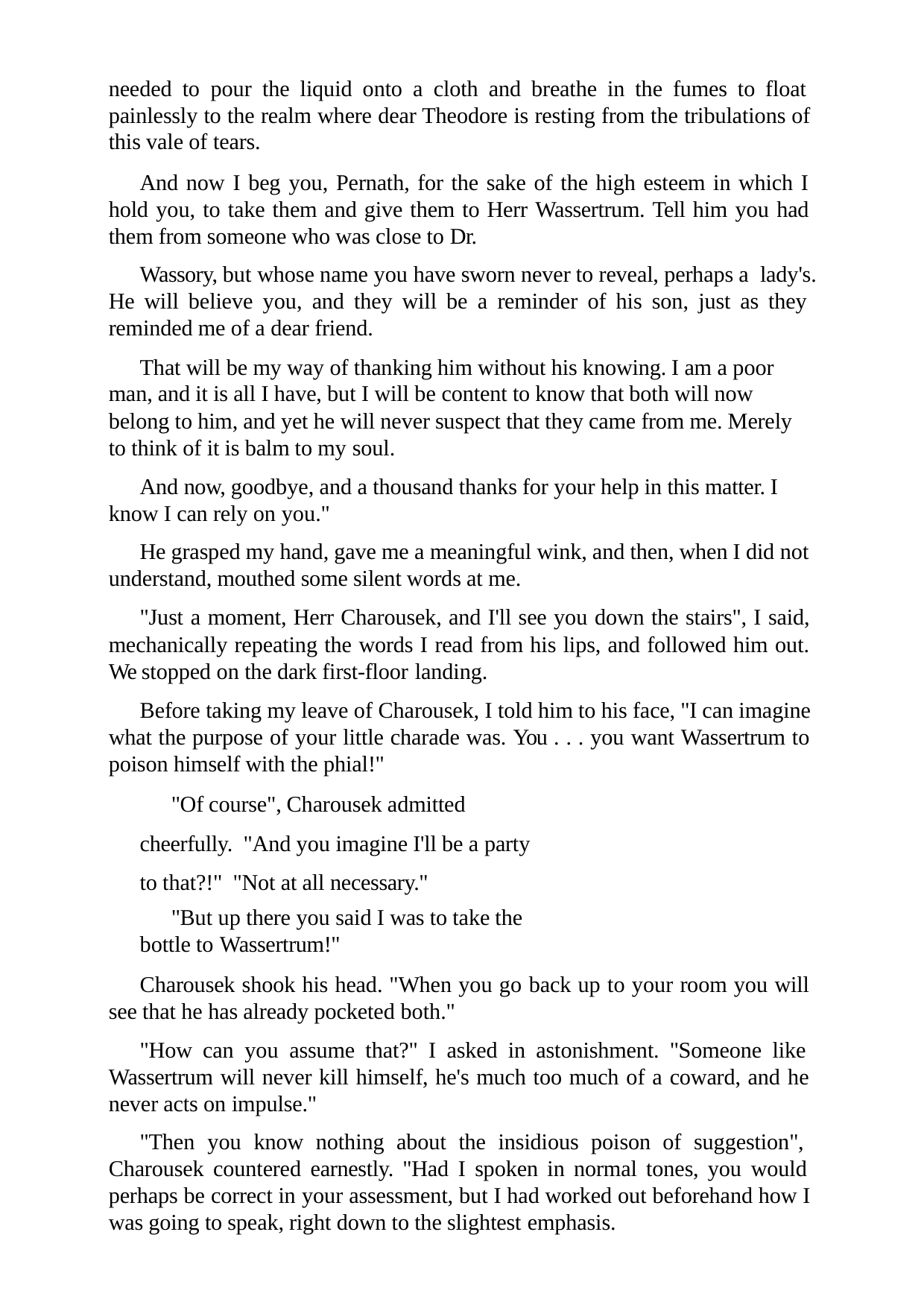

needed to pour the liquid onto a cloth and breathe in the fumes to float  painlessly to the realm where dear Theodore is resting from the tribulations of  this vale of tears.
And now I beg you, Pernath, for the sake of the high esteem in which I  hold you, to take them and give them to Herr Wassertrum. Tell him you had  them from someone who was close to Dr.
Wassory, but whose name you have sworn never to reveal, perhaps a  lady's. He will believe you, and they will be a reminder of his son, just as they  reminded me of a dear friend.
That will be my way of thanking him without his knowing. I am a poor  man, and it is all I have, but I will be content to know that both will now  belong to him, and yet he will never suspect that they came from me. Merely  to think of it is balm to my soul.
And now, goodbye, and a thousand thanks for your help in this matter. I  know I can rely on you."
He grasped my hand, gave me a meaningful wink, and then, when I did not  understand, mouthed some silent words at me.
"Just a moment, Herr Charousek, and I'll see you down the stairs", I said,  mechanically repeating the words I read from his lips, and followed him out.  We stopped on the dark first-floor landing.
Before taking my leave of Charousek, I told him to his face, "I can imagine  what the purpose of your little charade was. You . . . you want Wassertrum to  poison himself with the phial!"
"Of course", Charousek admitted cheerfully.  "And you imagine I'll be a party to that?!"  "Not at all necessary."
"But up there you said I was to take the bottle to Wassertrum!"
Charousek shook his head. "When you go back up to your room you will  see that he has already pocketed both."
"How can you assume that?" I asked in astonishment. "Someone like  Wassertrum will never kill himself, he's much too much of a coward, and he  never acts on impulse."
"Then you know nothing about the insidious poison of suggestion",  Charousek countered earnestly. "Had I spoken in normal tones, you would  perhaps be correct in your assessment, but I had worked out beforehand how I  was going to speak, right down to the slightest emphasis.